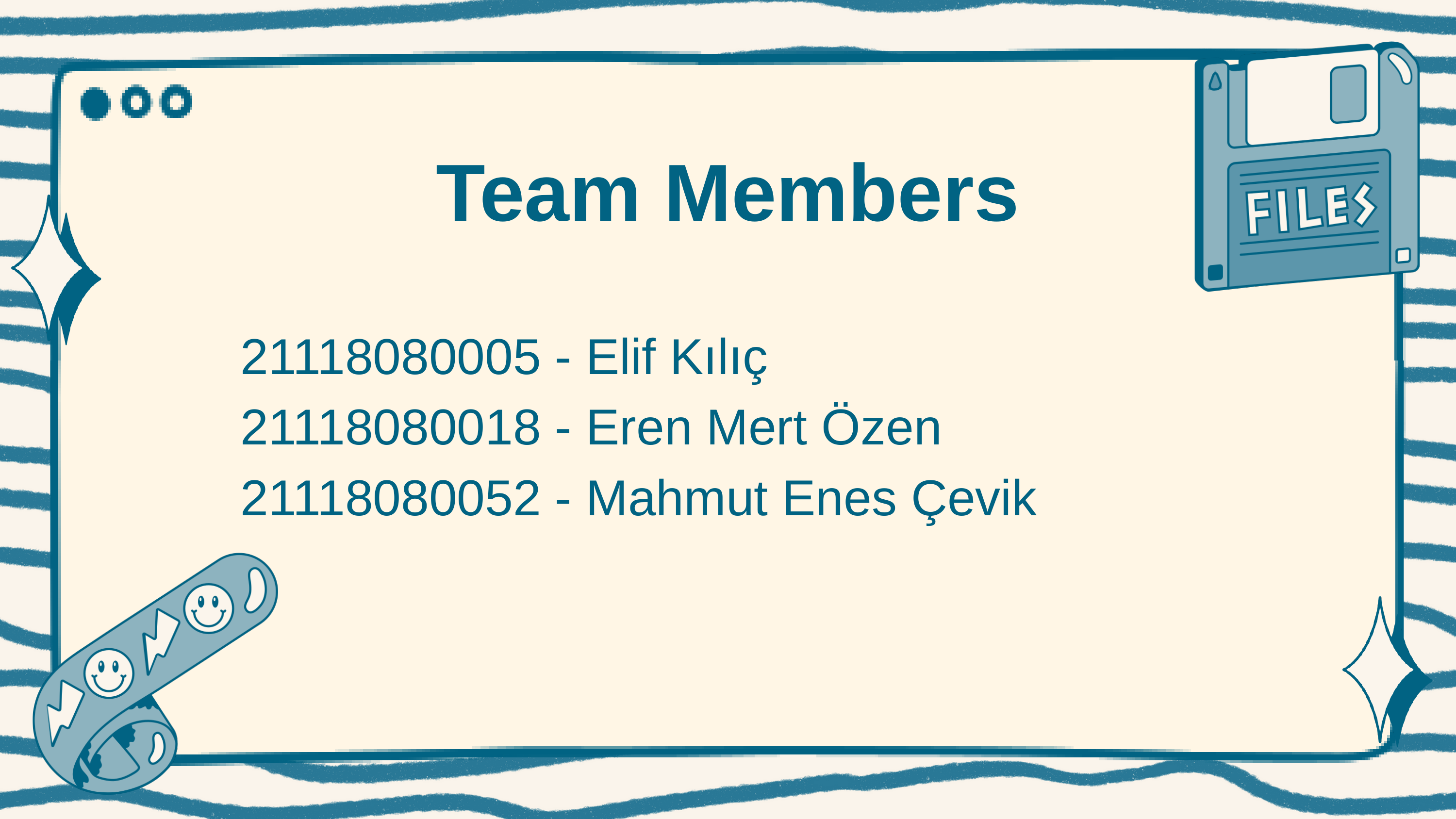

Team Members

21118080005 - Elif Kılıç
21118080018 - Eren Mert Özen
21118080052 - Mahmut Enes Çevik